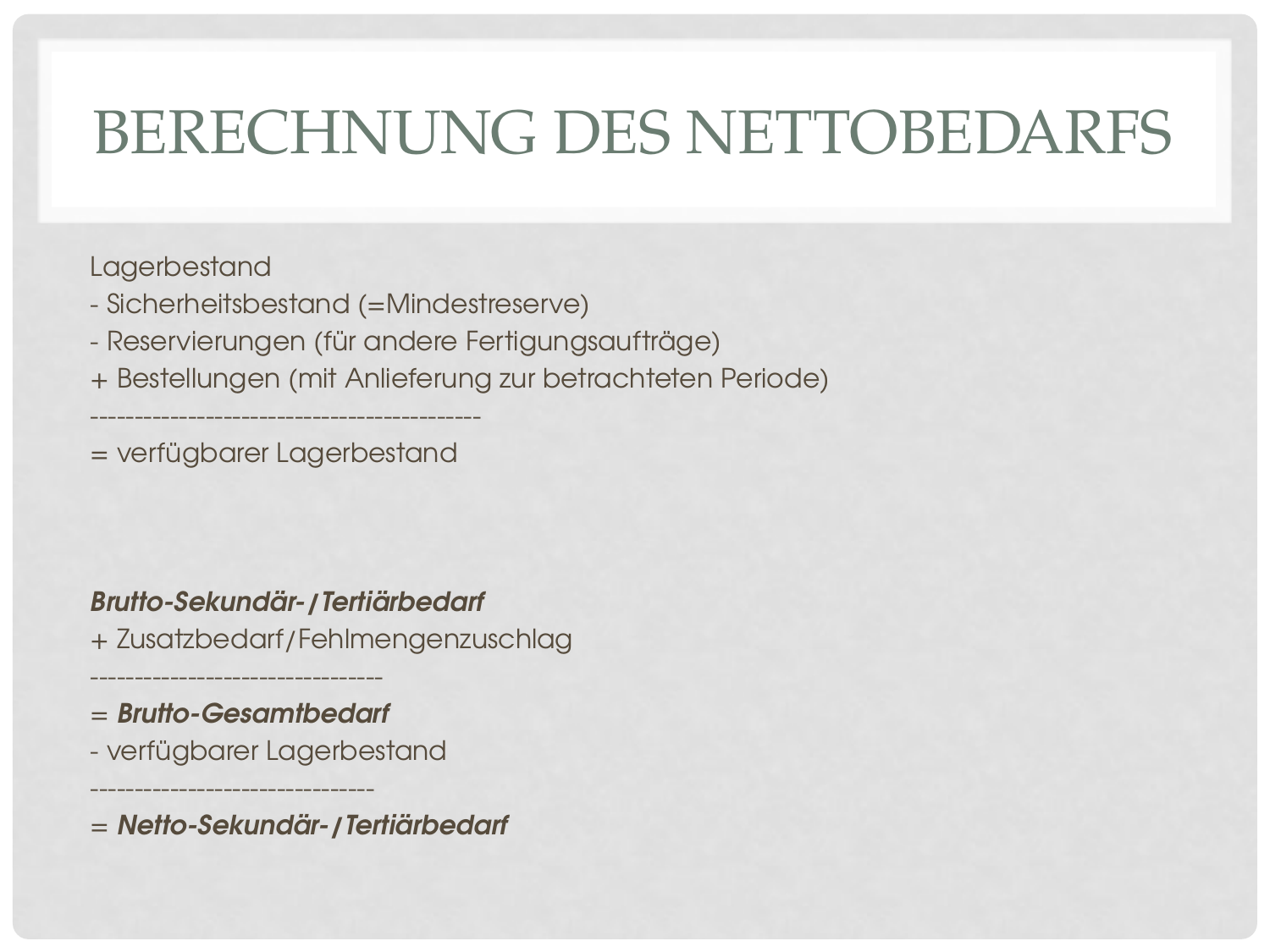

# Berechnung des Nettobedarfs
Lagerbestand
- Sicherheitsbestand (=Mindestreserve)
- Reservierungen (für andere Fertigungsaufträge)
+ Bestellungen (mit Anlieferung zur betrachteten Periode)
--------------------------------------------
= verfügbarer Lagerbestand

Brutto-Sekundär-/Tertiärbedarf
+ Zusatzbedarf/Fehlmengenzuschlag
---------------------------------
= Brutto-Gesamtbedarf
- verfügbarer Lagerbestand
--------------------------------
= Netto-Sekundär-/Tertiärbedarf